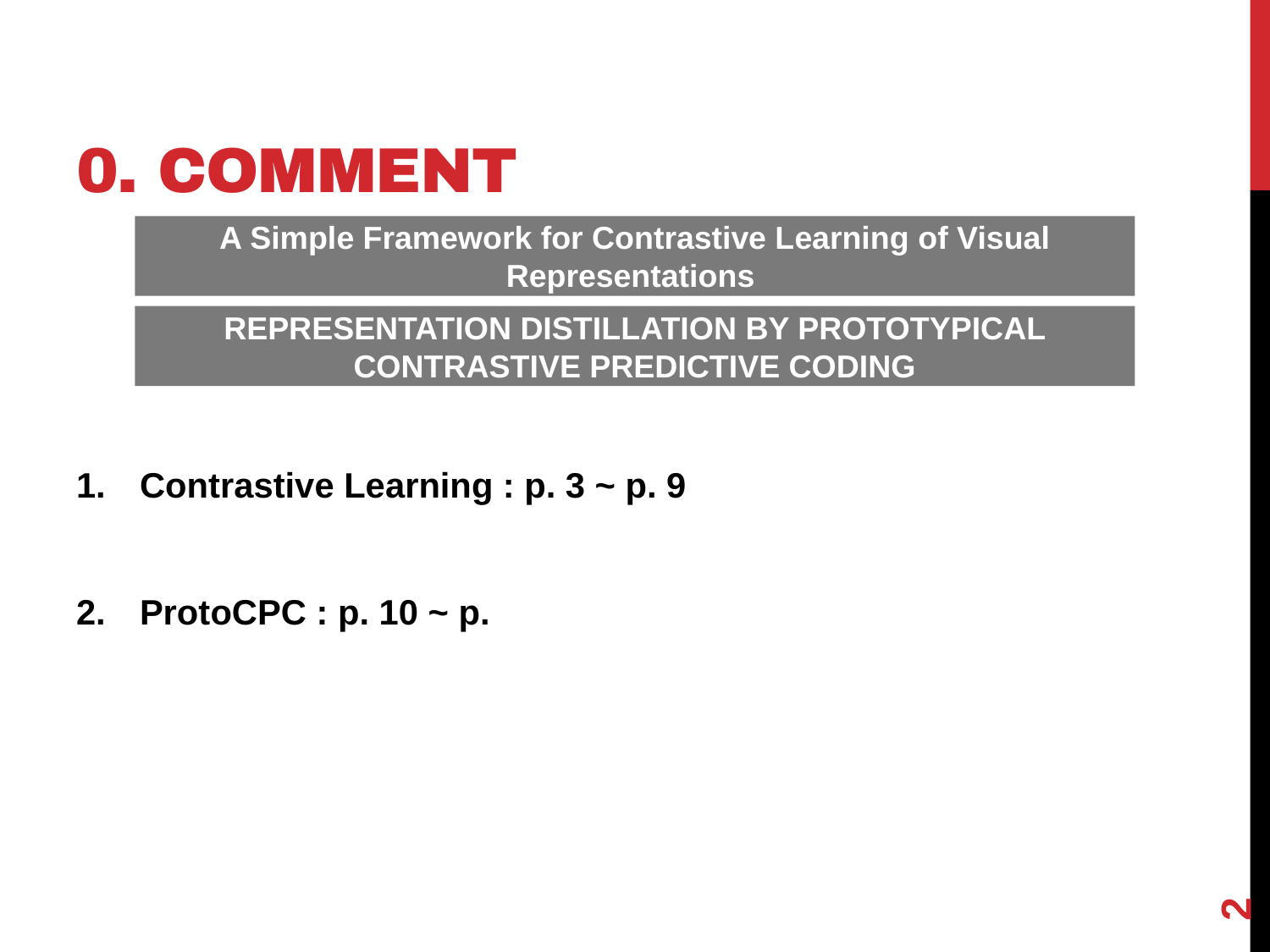

# 0. Comment
A Simple Framework for Contrastive Learning of Visual Representations
REPRESENTATION DISTILLATION BY PROTOTYPICAL CONTRASTIVE PREDICTIVE CODING
Contrastive Learning : p. 3 ~ p. 9

ProtoCPC : p. 10 ~ p.

2